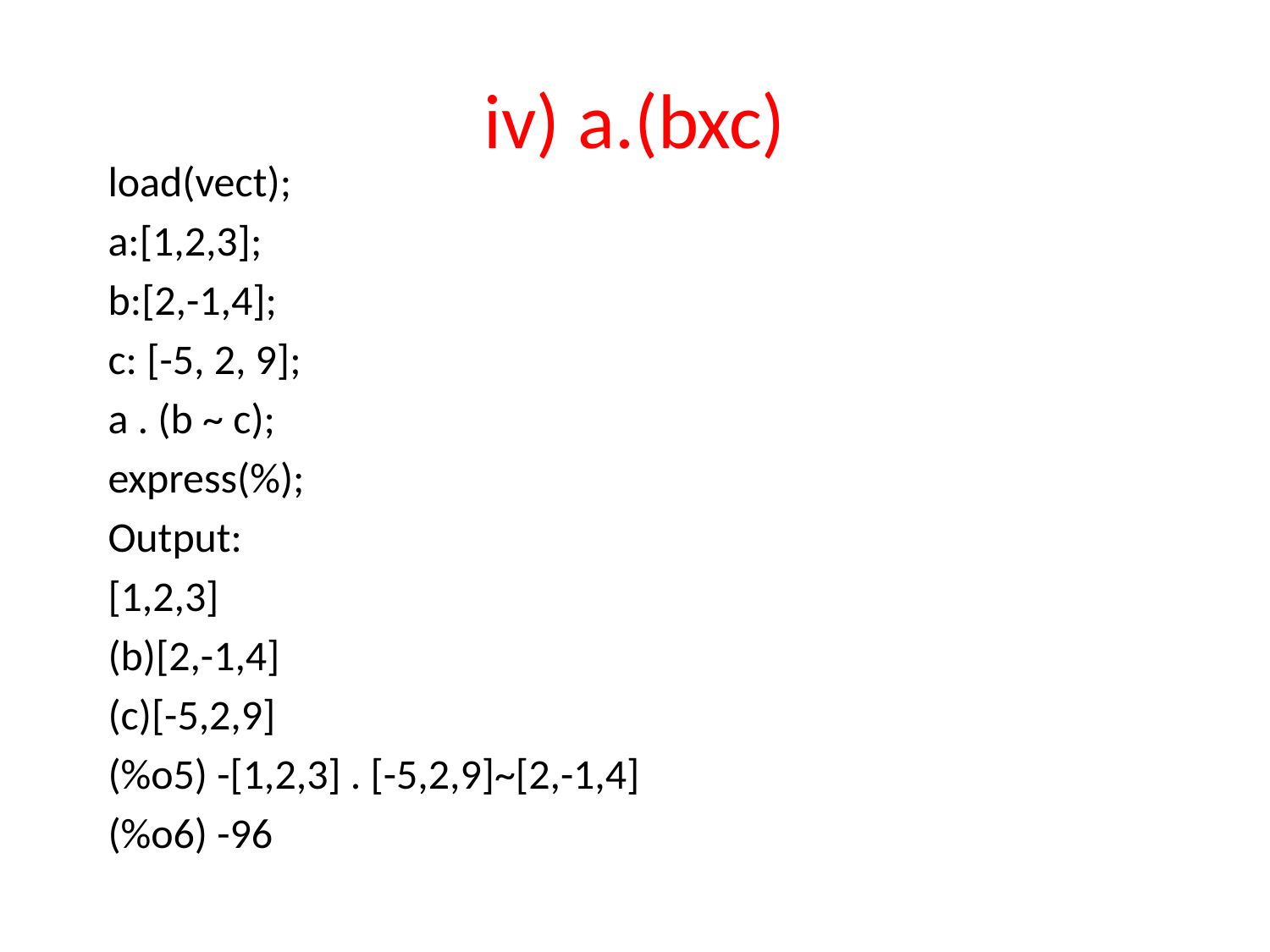

# iv) a.(bxc)
load(vect);
a:[1,2,3];
b:[2,-1,4];
c: [-5, 2, 9];
a . (b ~ c);
express(%);
Output:
[1,2,3]
(b)[2,-1,4]
(c)[-5,2,9]
(%o5) -[1,2,3] . [-5,2,9]~[2,-1,4]
(%o6) -96